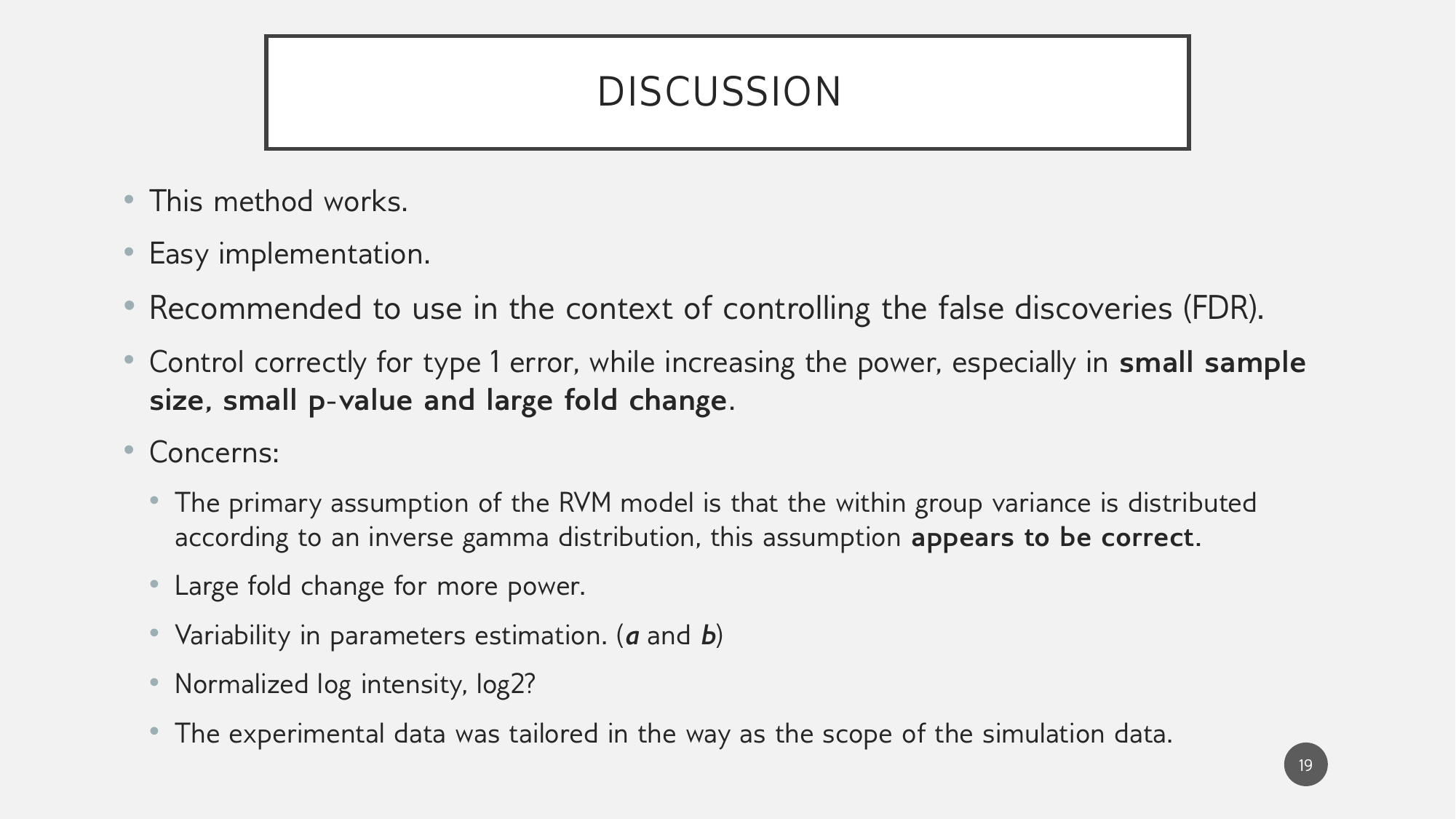

# Discussion
This method works.
Easy implementation.
Recommended to use in the context of controlling the false discoveries (FDR).
Control correctly for type 1 error, while increasing the power, especially in small sample size, small p-value and large fold change.
Concerns:
The primary assumption of the RVM model is that the within group variance is distributed according to an inverse gamma distribution, this assumption appears to be correct.
Large fold change for more power.
Variability in parameters estimation. (a and b)
Normalized log intensity, log2?
The experimental data was tailored in the way as the scope of the simulation data.
19